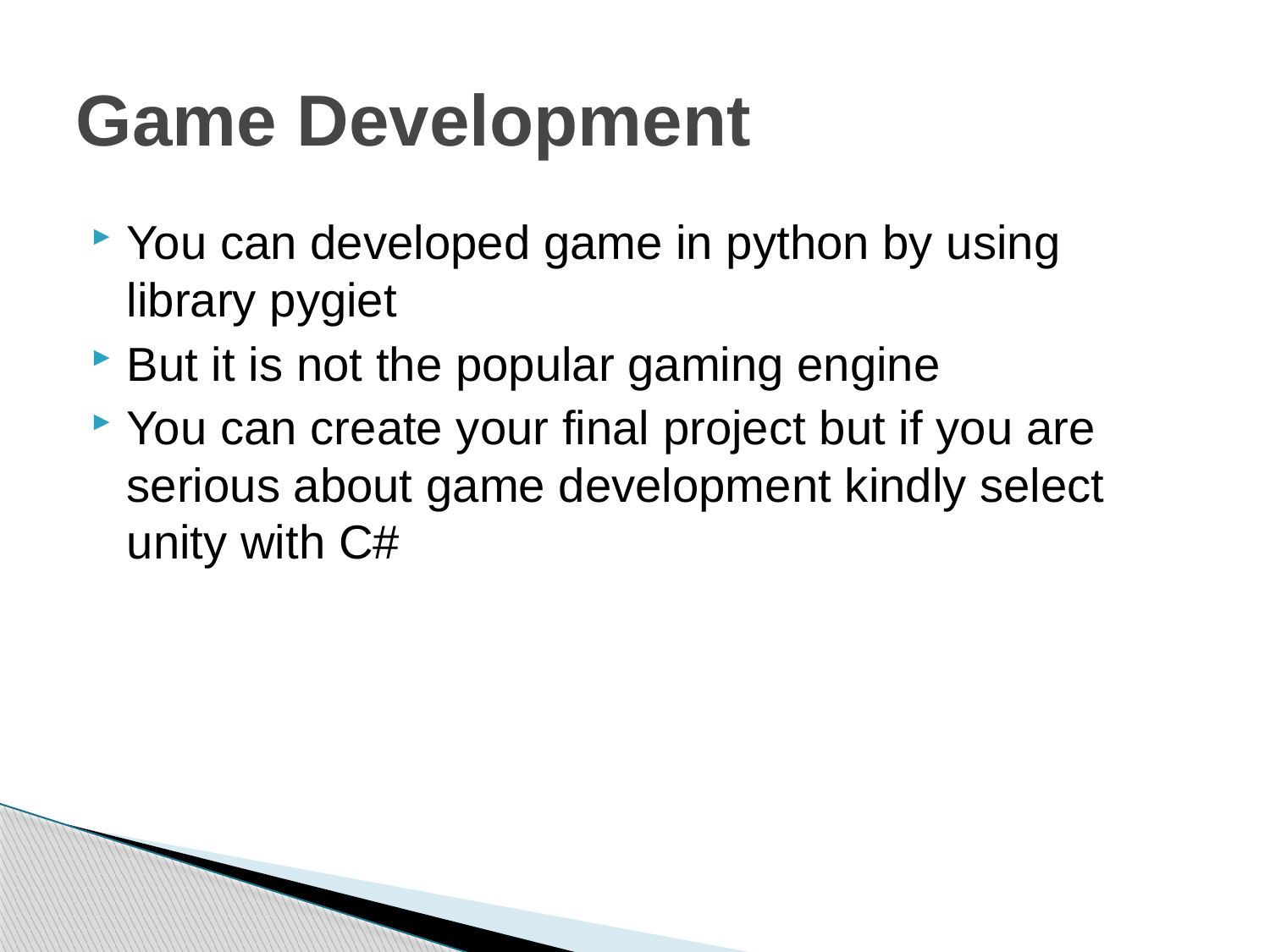

# Game Development
You can developed game in python by using library pygiet
But it is not the popular gaming engine
You can create your final project but if you are serious about game development kindly select unity with C#